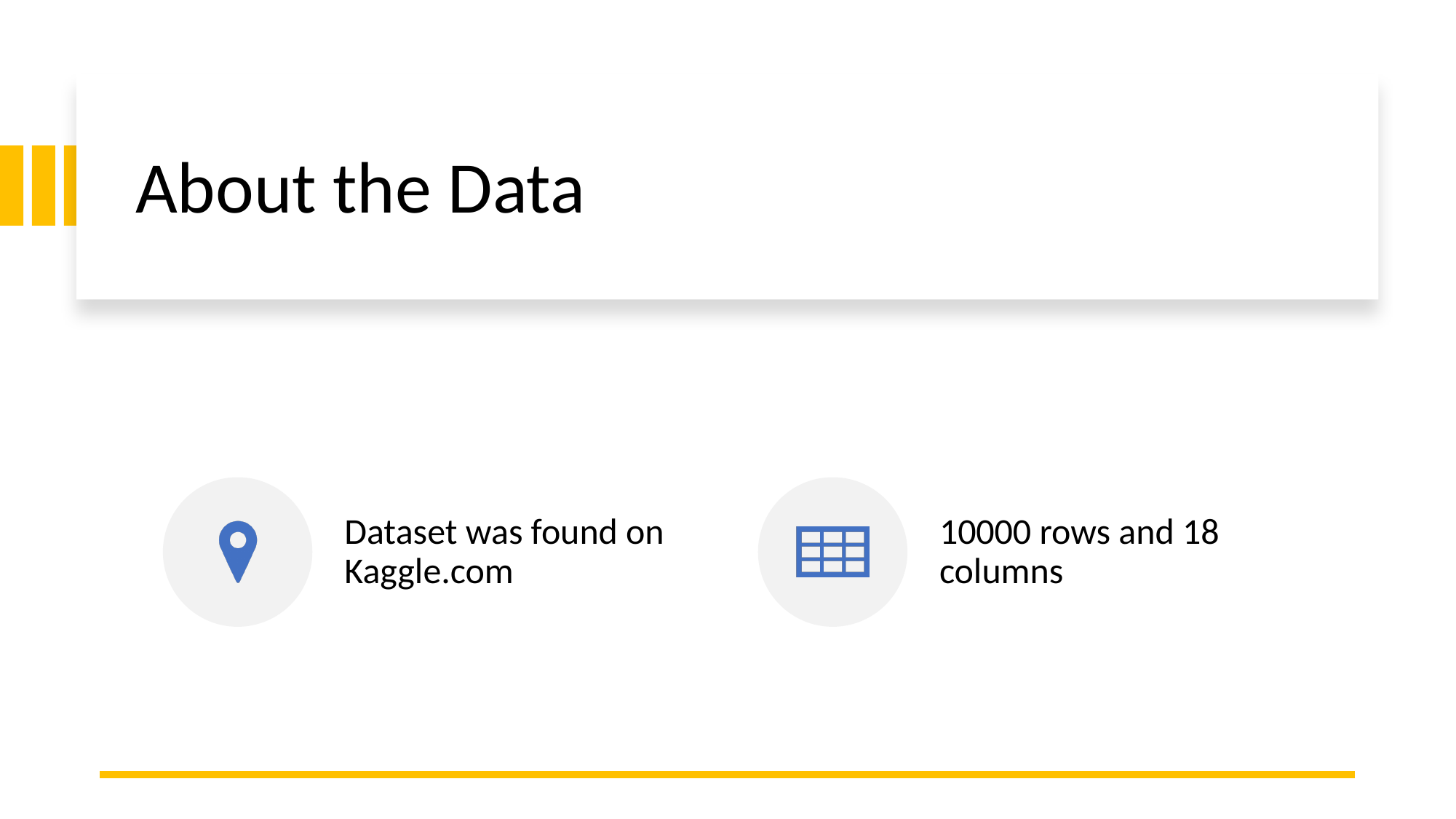

# About the Data

Dataset was found on Kaggle.com
10000 rows and 18 columns